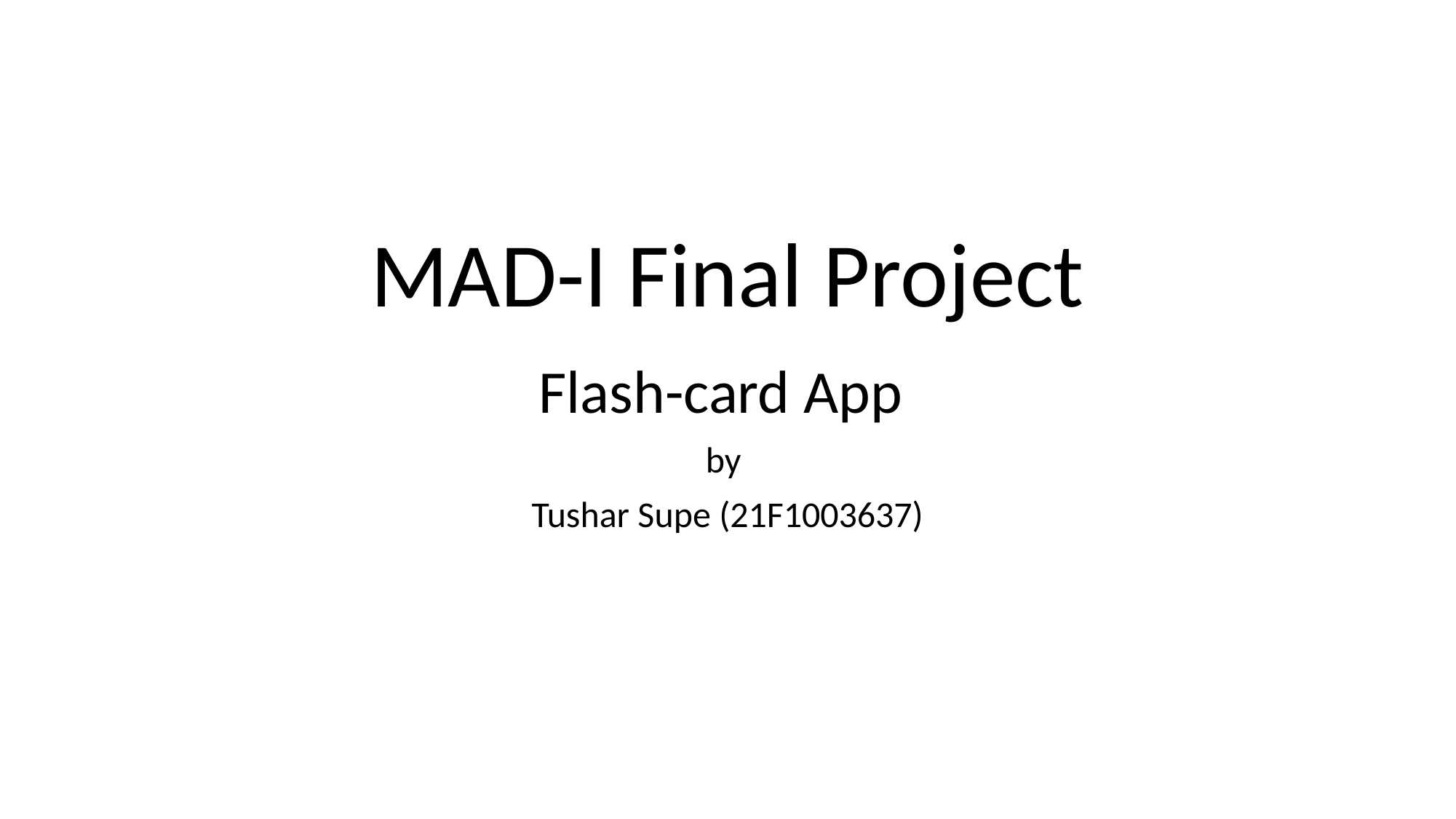

# MAD-I Final Project
Flash-card App
by
Tushar Supe (21F1003637)